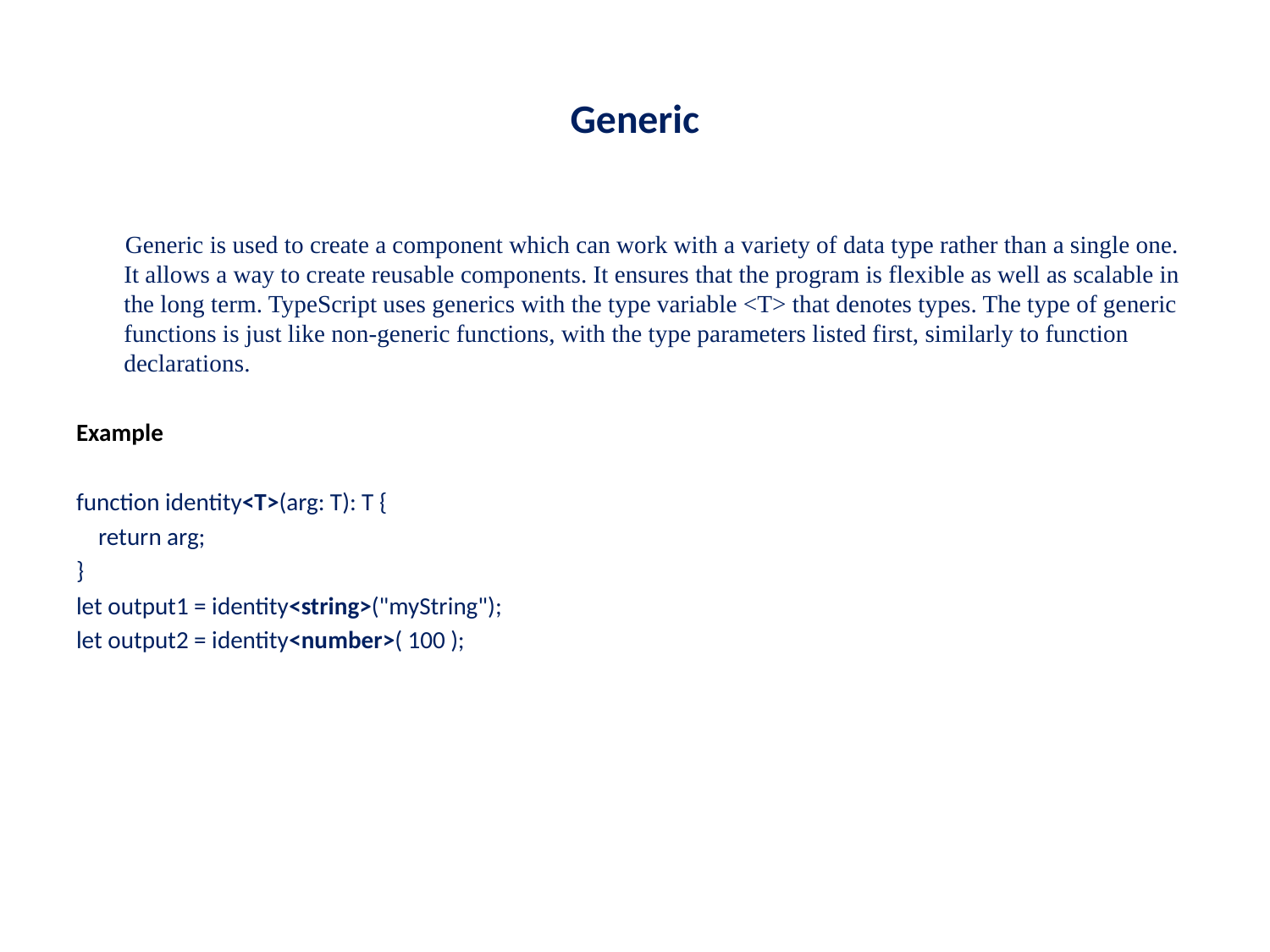

# Generic
        Generic is used to create a component which can work with a variety of data type rather than a single one. It allows a way to create reusable components. It ensures that the program is flexible as well as scalable in the long term. TypeScript uses generics with the type variable <T> that denotes types. The type of generic functions is just like non-generic functions, with the type parameters listed first, similarly to function declarations.

Example

function identity<T>(arg: T): T {
    return arg;
}
let output1 = identity<string>("myString");
let output2 = identity<number>( 100 );